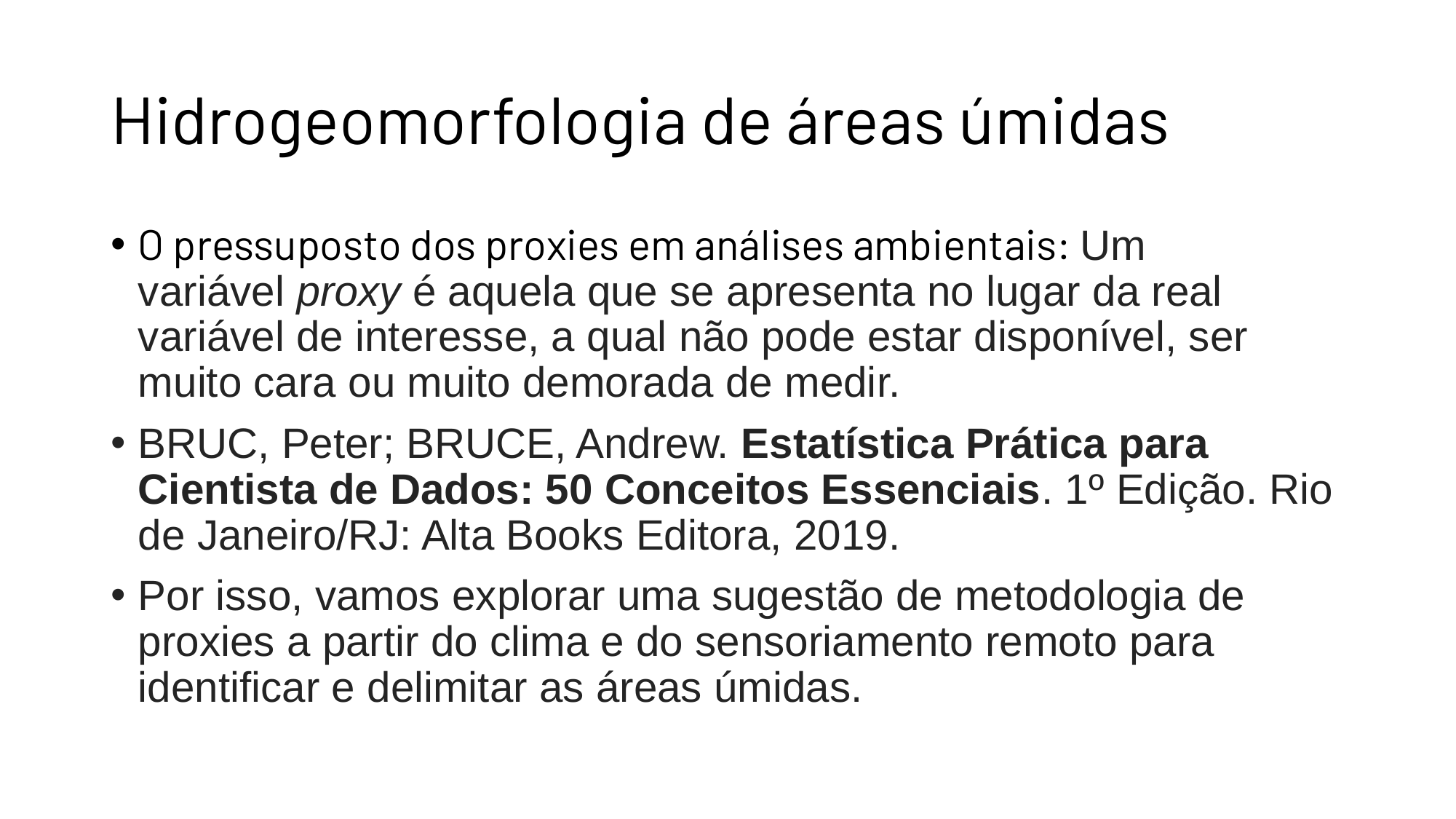

# Hidrogeomorfologia de áreas úmidas
O pressuposto dos proxies em análises ambientais: Um variável proxy é aquela que se apresenta no lugar da real variável de interesse, a qual não pode estar disponível, ser muito cara ou muito demorada de medir.
BRUC, Peter; BRUCE, Andrew. Estatística Prática para Cientista de Dados: 50 Conceitos Essenciais. 1º Edição. Rio de Janeiro/RJ: Alta Books Editora, 2019.
Por isso, vamos explorar uma sugestão de metodologia de proxies a partir do clima e do sensoriamento remoto para identificar e delimitar as áreas úmidas.